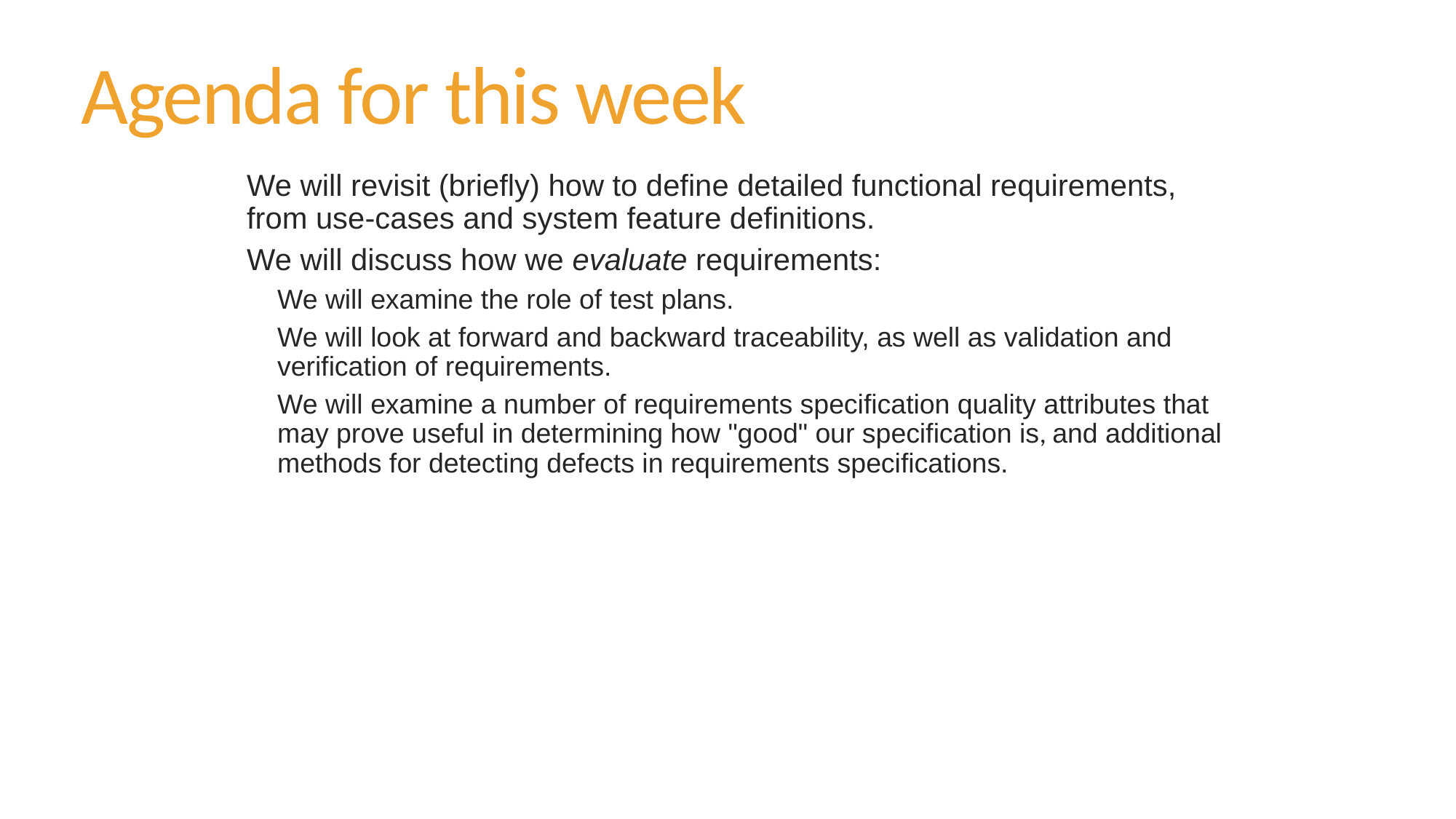

# Agenda for this week
We will revisit (briefly) how to define detailed functional requirements, from use-cases and system feature definitions.
We will discuss how we evaluate requirements:
We will examine the role of test plans.
We will look at forward and backward traceability, as well as validation and verification of requirements.
We will examine a number of requirements specification quality attributes that may prove useful in determining how "good" our specification is, and additional methods for detecting defects in requirements specifications.